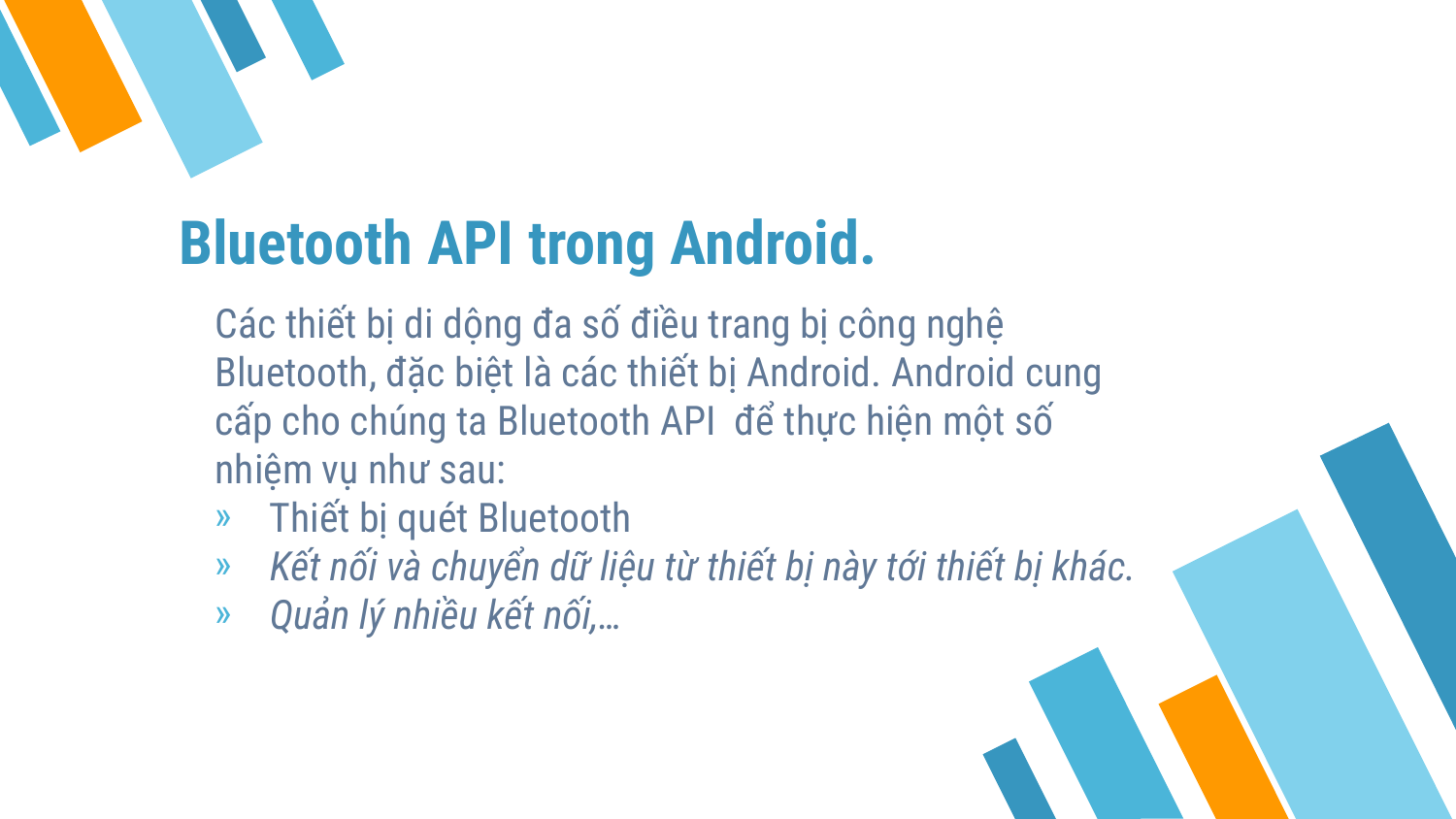

# Bluetooth API trong Android.
Các thiết bị di dộng đa số điều trang bị công nghệ Bluetooth, đặc biệt là các thiết bị Android. Android cung cấp cho chúng ta Bluetooth API  để thực hiện một số nhiệm vụ như sau:
Thiết bị quét Bluetooth
Kết nối và chuyển dữ liệu từ thiết bị này tới thiết bị khác.
Quản lý nhiều kết nối,…